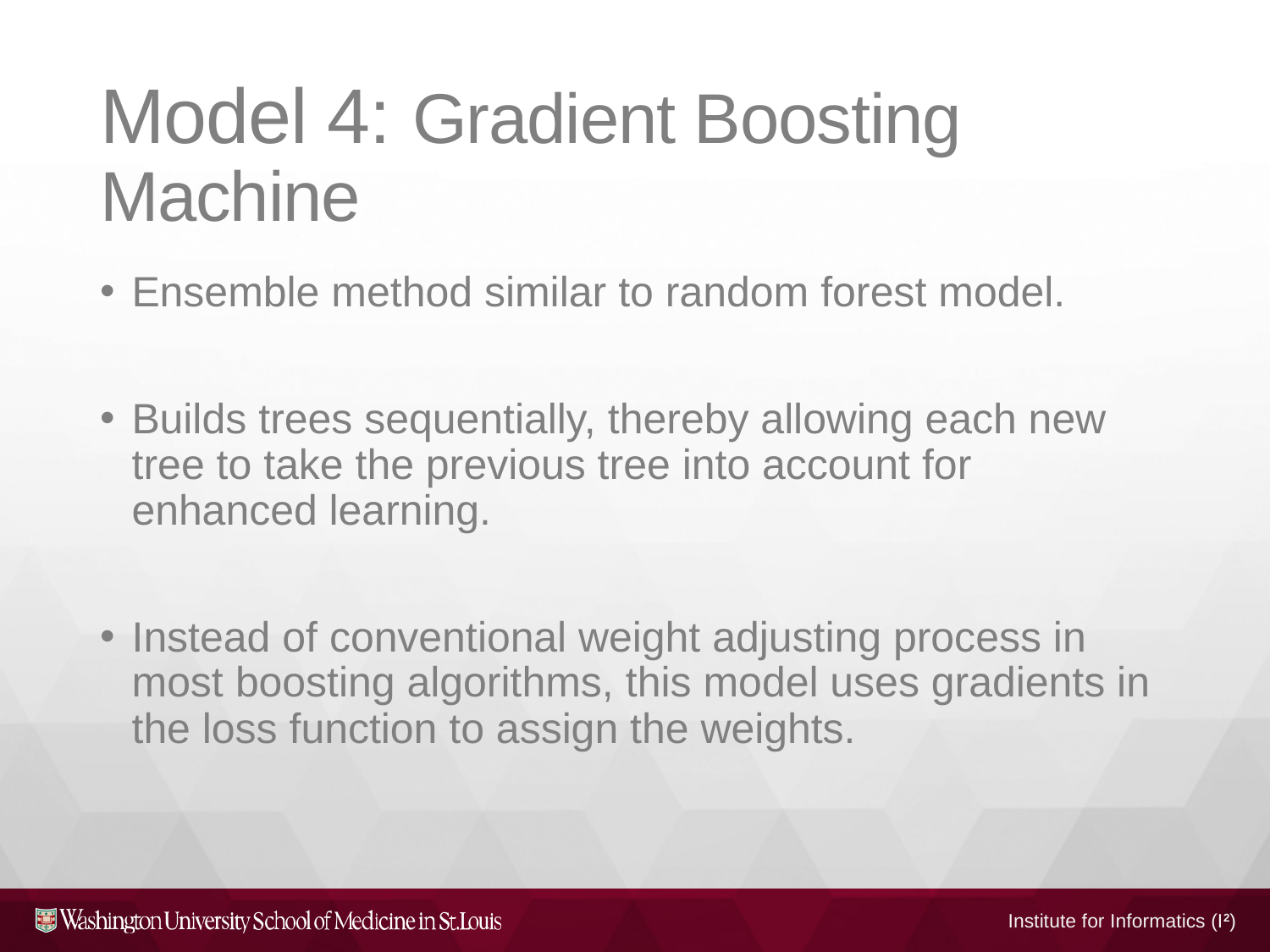

# Model 4: Gradient Boosting Machine
Ensemble method similar to random forest model.

Builds trees sequentially, thereby allowing each new tree to take the previous tree into account for enhanced learning.

Instead of conventional weight adjusting process in most boosting algorithms, this model uses gradients in the loss function to assign the weights.